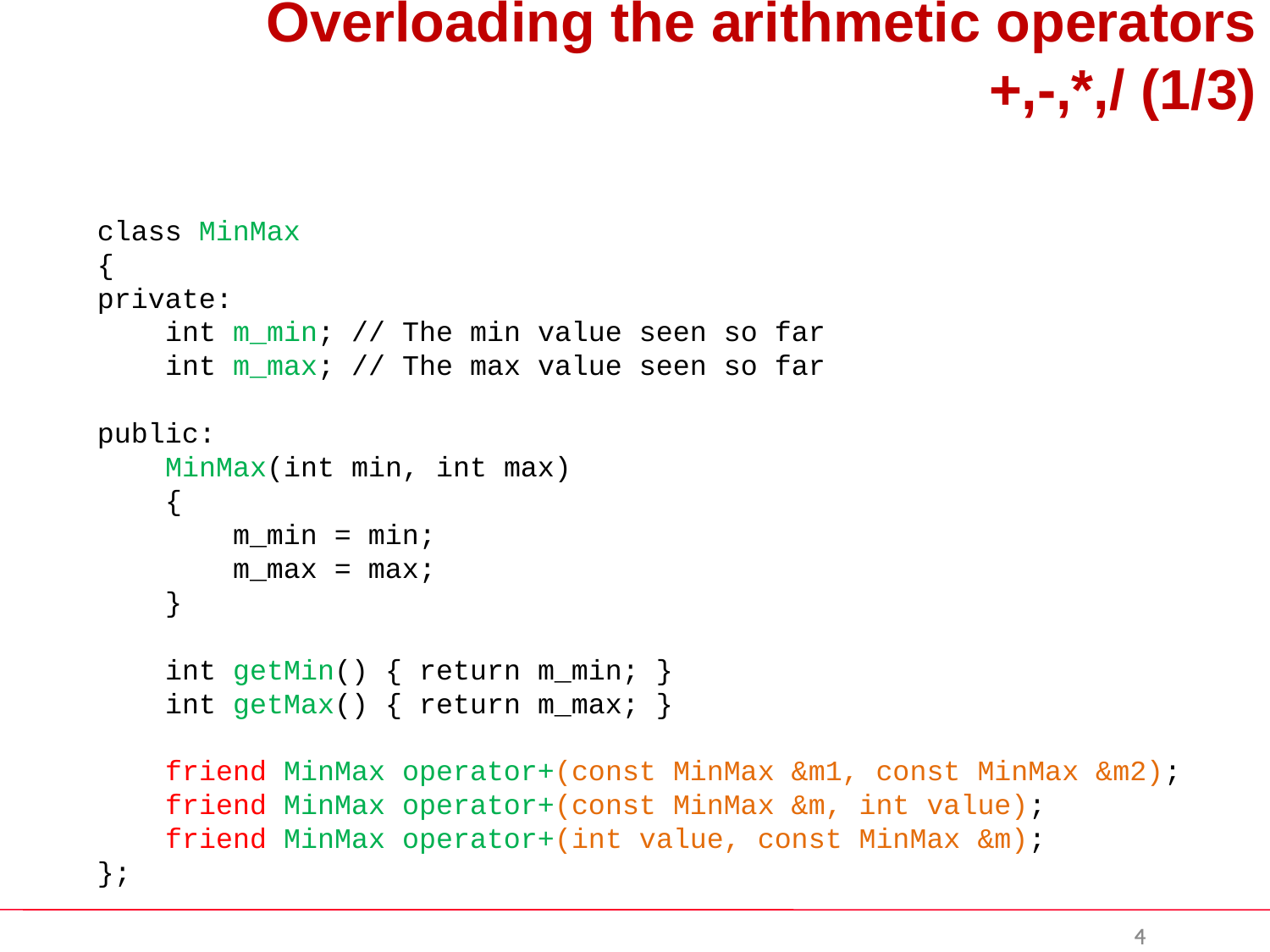

# Overloading the arithmetic operators +,-,*,/ (1/3)
class MinMax
{
private:
    int m_min; // The min value seen so far
    int m_max; // The max value seen so far

public:
    MinMax(int min, int max)
    {
        m_min = min;
        m_max = max;
    }

    int getMin() { return m_min; }
    int getMax() { return m_max; }

    friend MinMax operator+(const MinMax &m1, const MinMax &m2);
    friend MinMax operator+(const MinMax &m, int value);
    friend MinMax operator+(int value, const MinMax &m);
};

 4